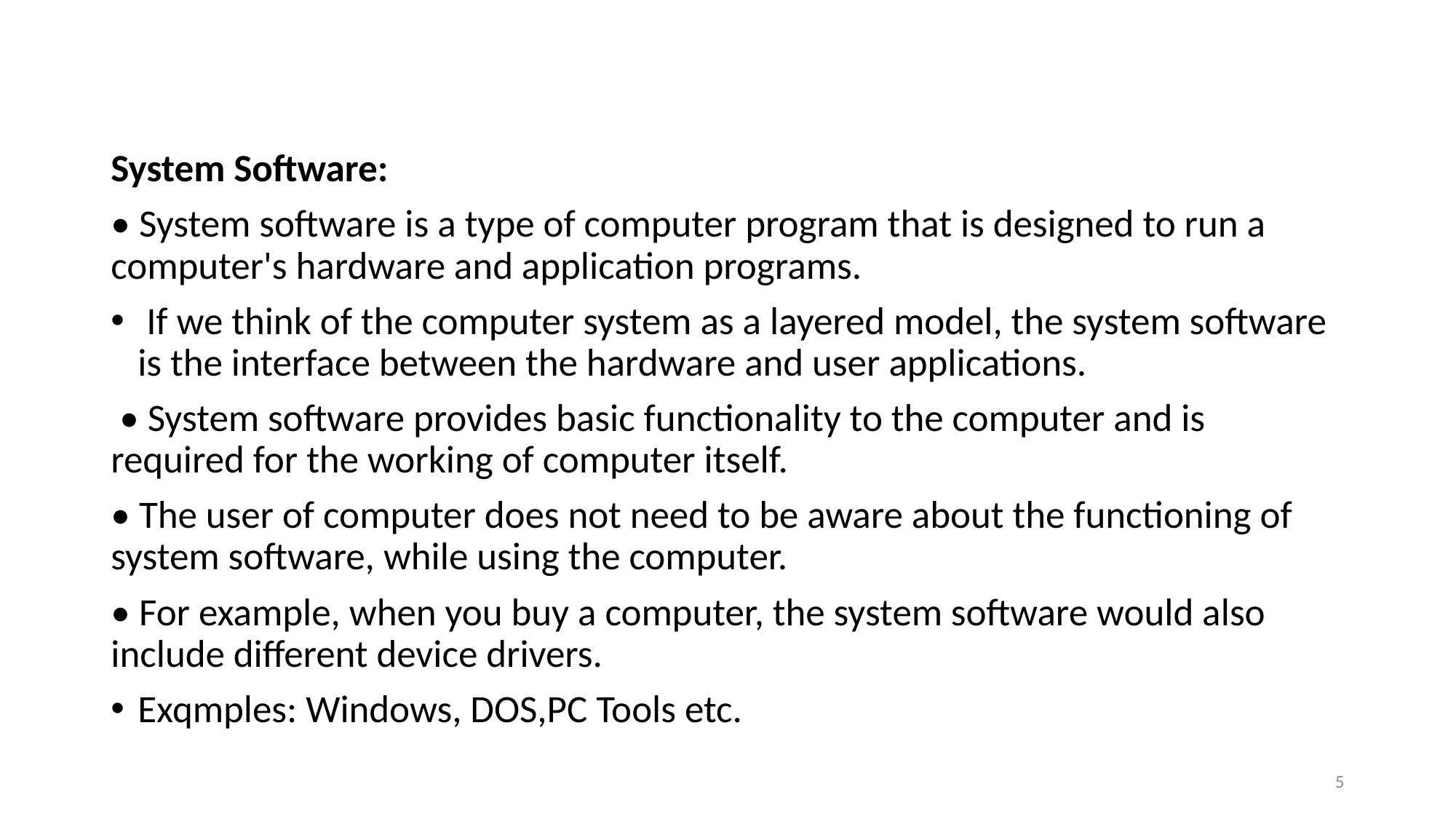

#
System Software:
• System software is a type of computer program that is designed to run a computer's hardware and application programs.
 If we think of the computer system as a layered model, the system software is the interface between the hardware and user applications.
 • System software provides basic functionality to the computer and is required for the working of computer itself.
• The user of computer does not need to be aware about the functioning of system software, while using the computer.
• For example, when you buy a computer, the system software would also include different device drivers.
Exqmples: Windows, DOS,PC Tools etc.
5